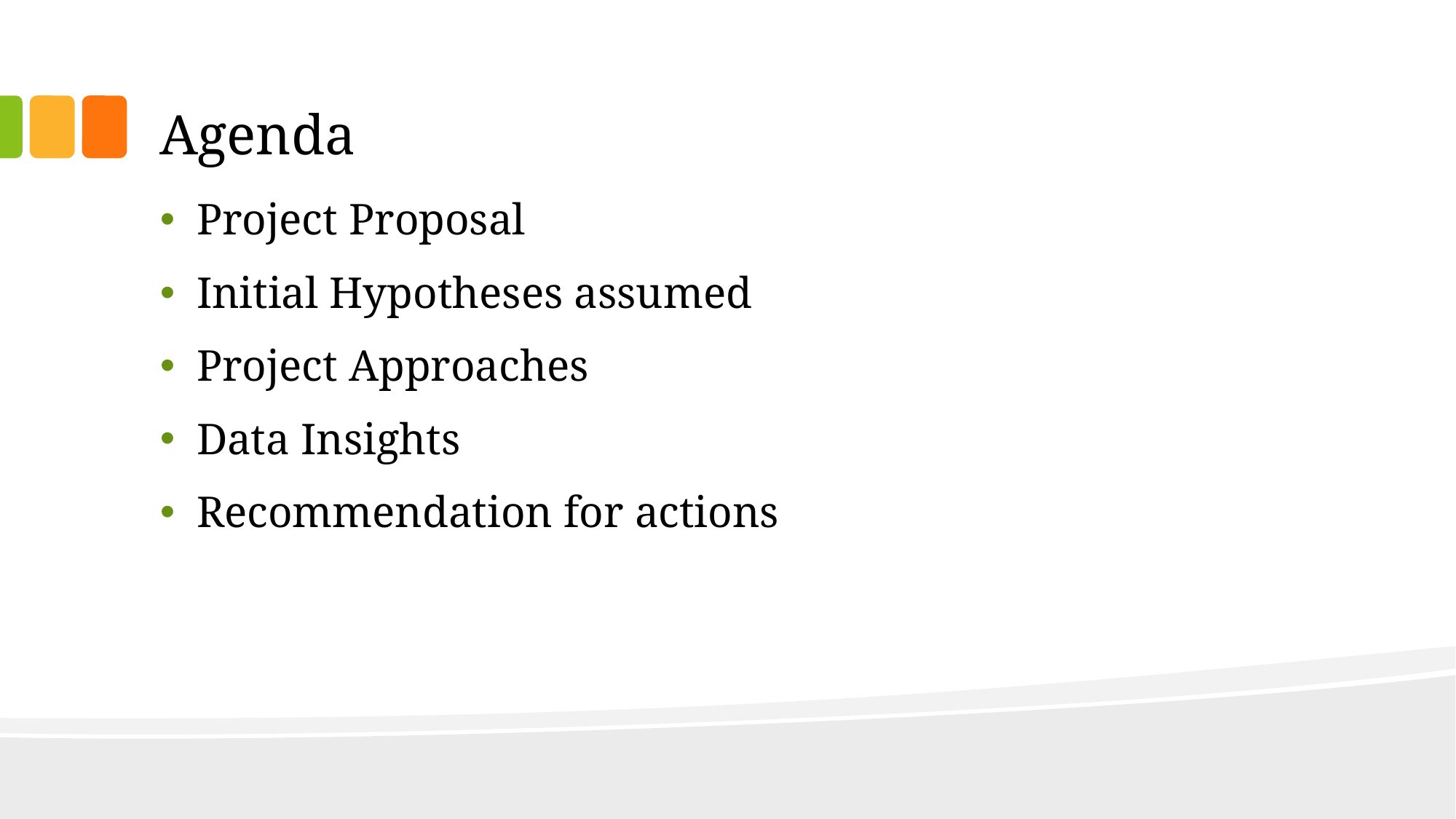

# Agenda
Project Proposal
Initial Hypotheses assumed
Project Approaches
Data Insights
Recommendation for actions